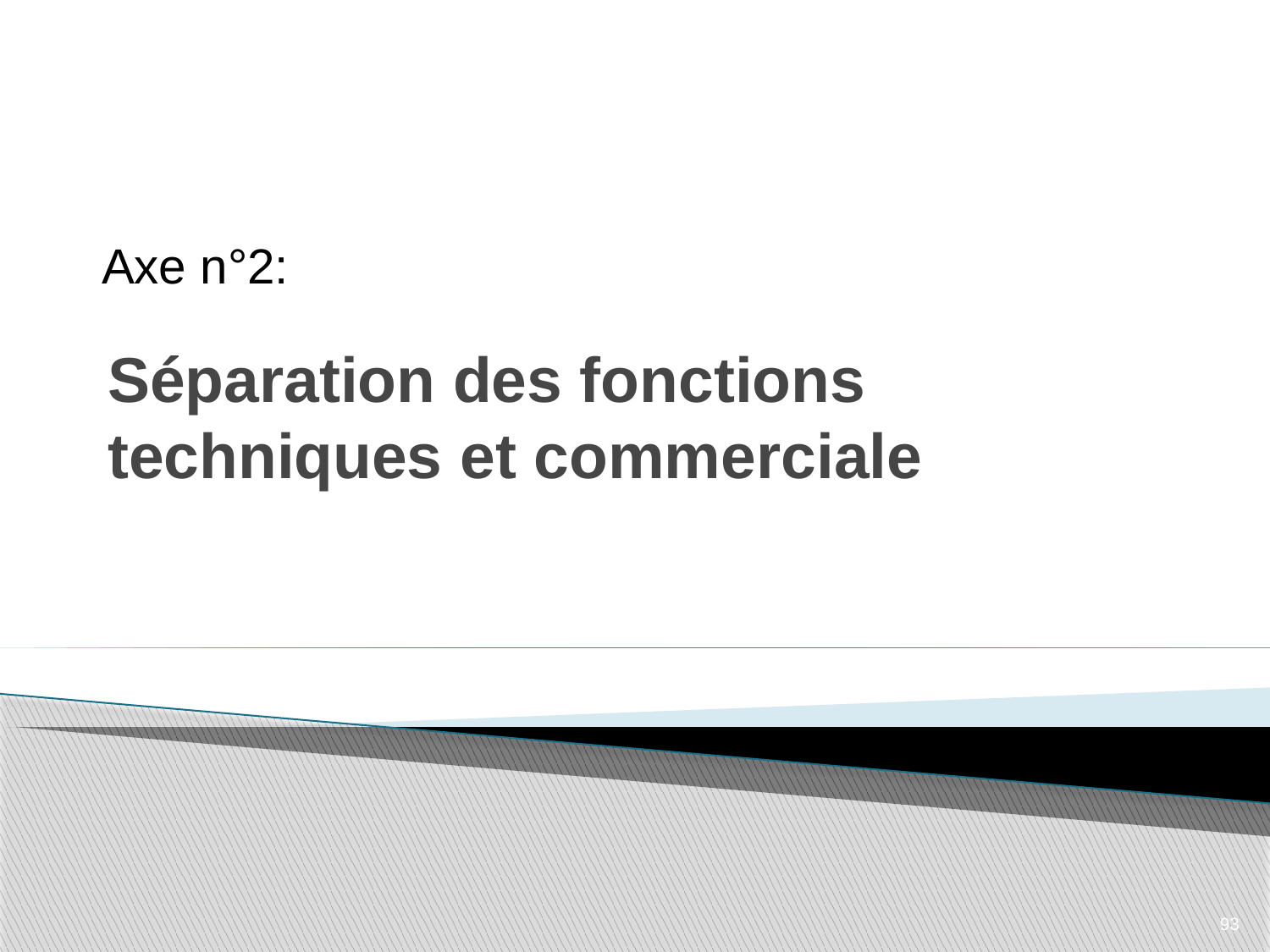

Axe n°2:
# Séparation des fonctions techniques et commerciale
93